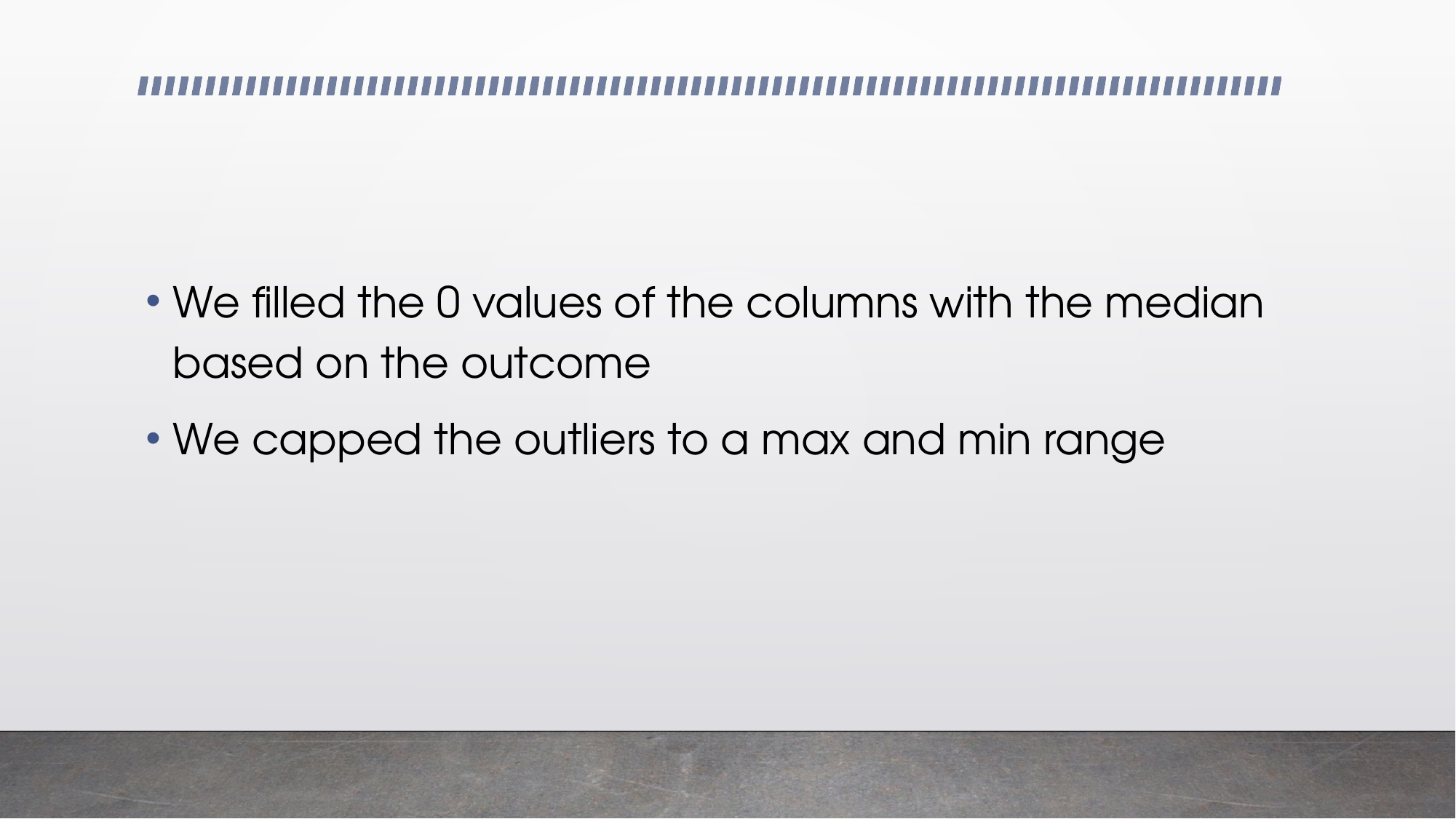

#
We filled the 0 values of the columns with the median based on the outcome
We capped the outliers to a max and min range